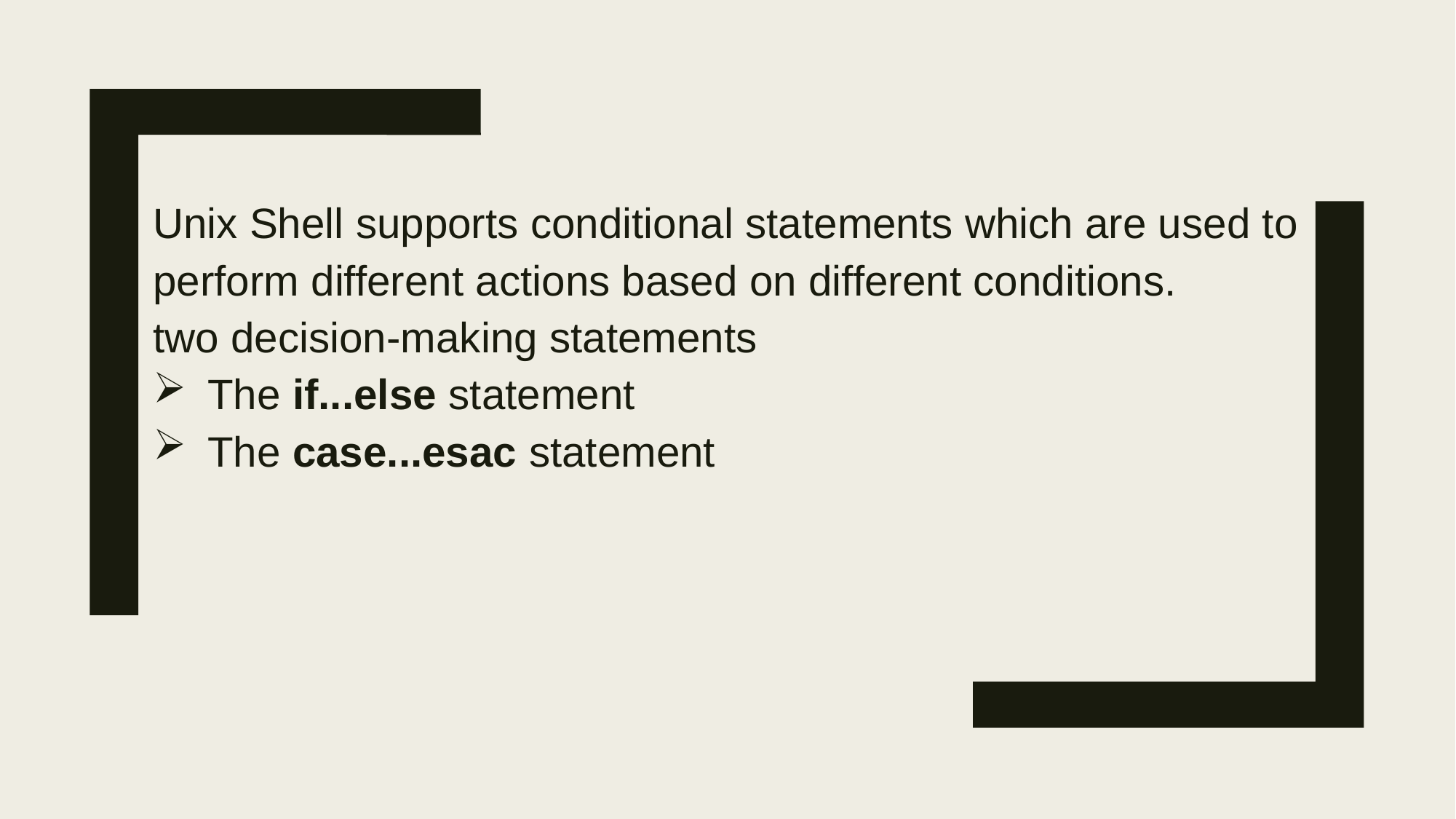

Unix Shell supports conditional statements which are used to perform different actions based on different conditions.
two decision-making statements
The if...else statement
The case...esac statement